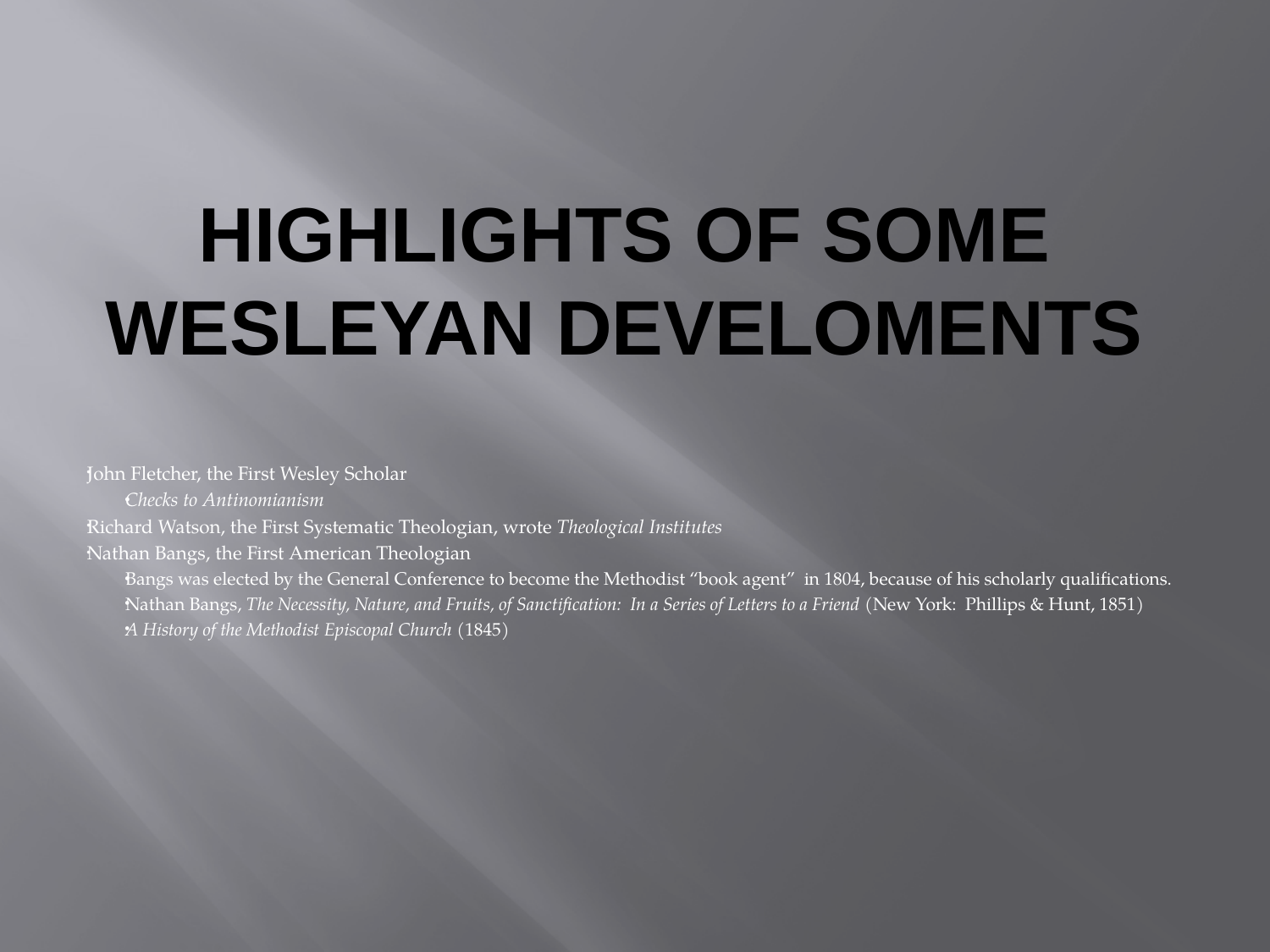

# Highlights of some Wesleyan develoments
John Fletcher, the First Wesley Scholar
Checks to Antinomianism
Richard Watson, the First Systematic Theologian, wrote Theological Institutes
Nathan Bangs, the First American Theologian
Bangs was elected by the General Conference to become the Methodist “book agent”  in 1804, because of his scholarly qualifications.
Nathan Bangs, The Necessity, Nature, and Fruits, of Sanctification:  In a Series of Letters to a Friend (New York:  Phillips & Hunt, 1851)
A History of the Methodist Episcopal Church (1845)